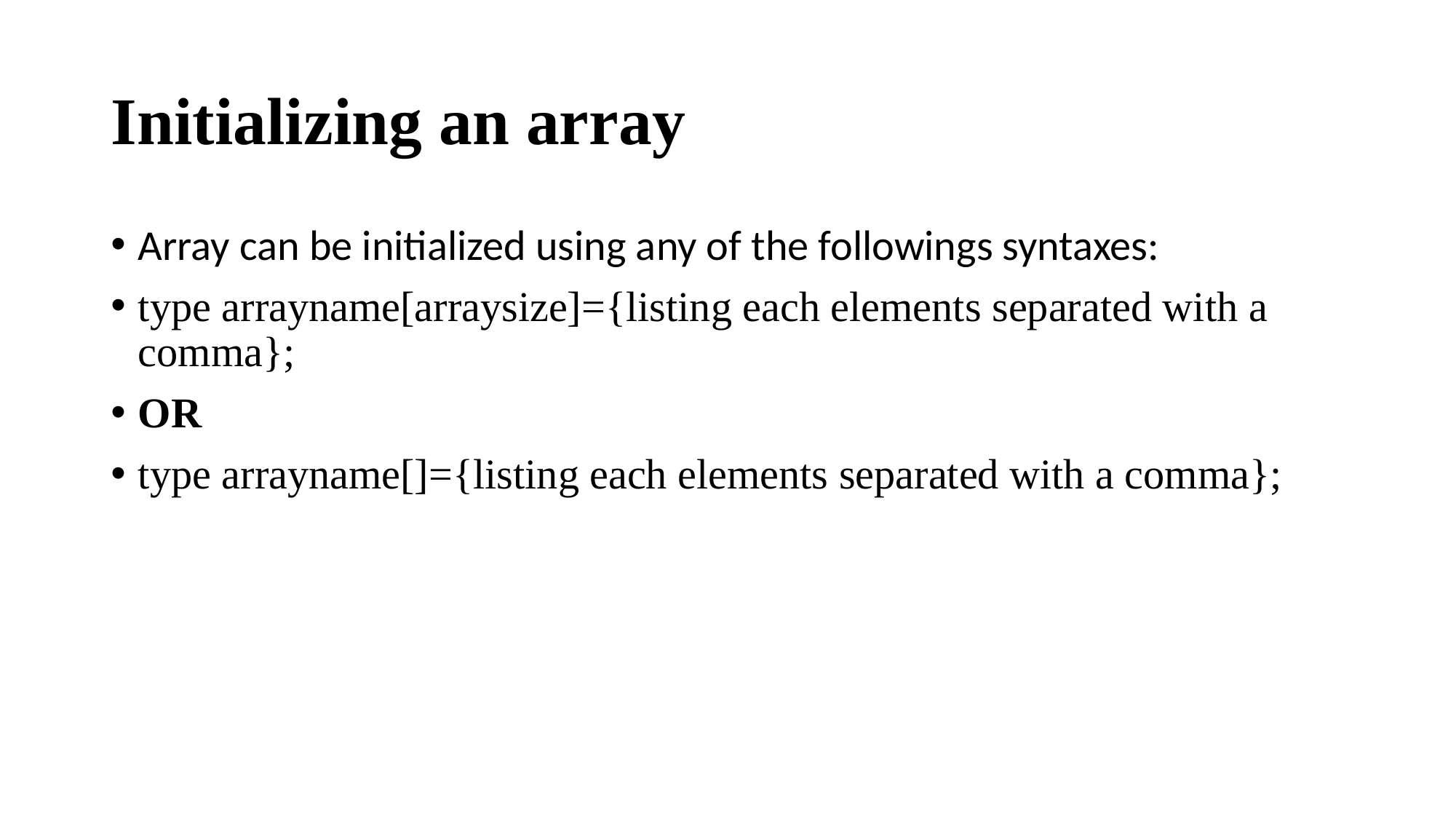

# Initializing an array
Array can be initialized using any of the followings syntaxes:
type arrayname[arraysize]={listing each elements separated with a comma};
OR
type arrayname[]={listing each elements separated with a comma};